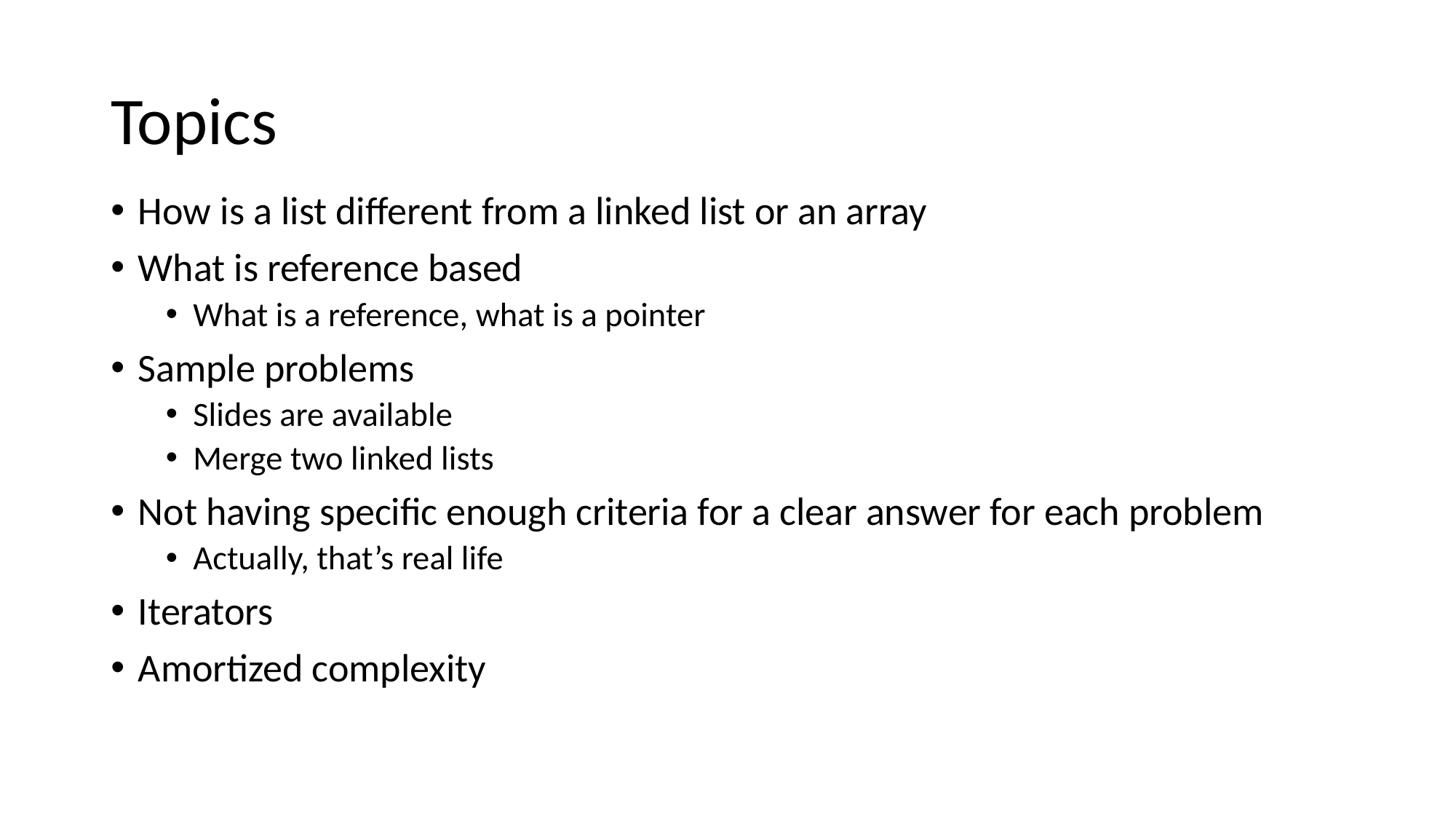

# Topics
How is a list different from a linked list or an array
What is reference based
What is a reference, what is a pointer
Sample problems
Slides are available
Merge two linked lists
Not having specific enough criteria for a clear answer for each problem
Actually, that’s real life
Iterators
Amortized complexity